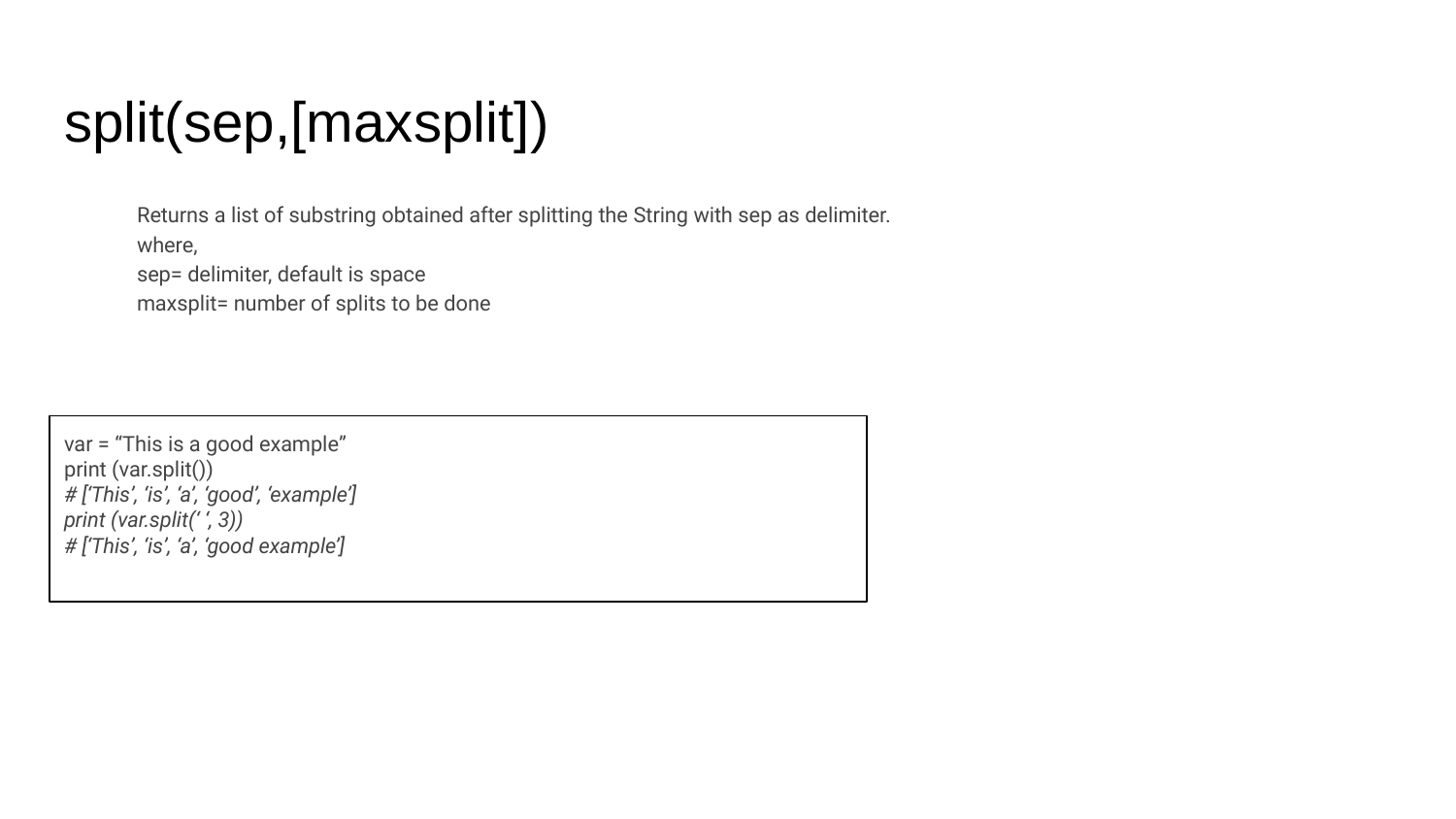

# split(sep,[maxsplit])
Returns a list of substring obtained after splitting the String with sep as delimiter.
where,
sep= delimiter, default is space
maxsplit= number of splits to be done
var = “This is a good example”
print (var.split())
# [‘This’, ‘is’, ‘a’, ‘good’, ‘example’]
print (var.split(‘ ‘, 3))
# [‘This’, ‘is’, ‘a’, ‘good example’]